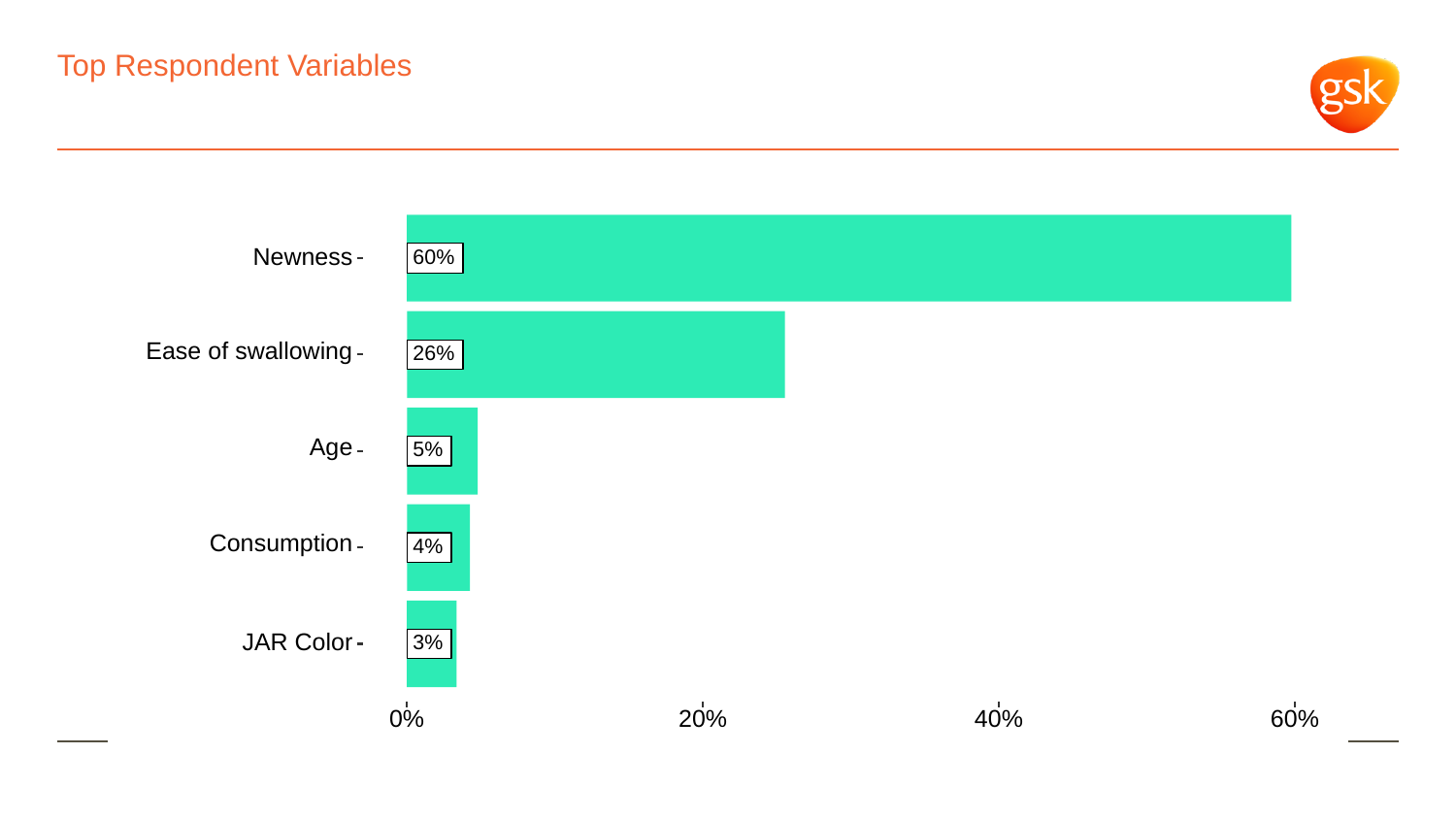

# Top Respondent Variables

Newness
60%

Ease of swallowing
26%

Age
5%

Consumption
4%

JAR Color
3%

0%
20%
40%
60%